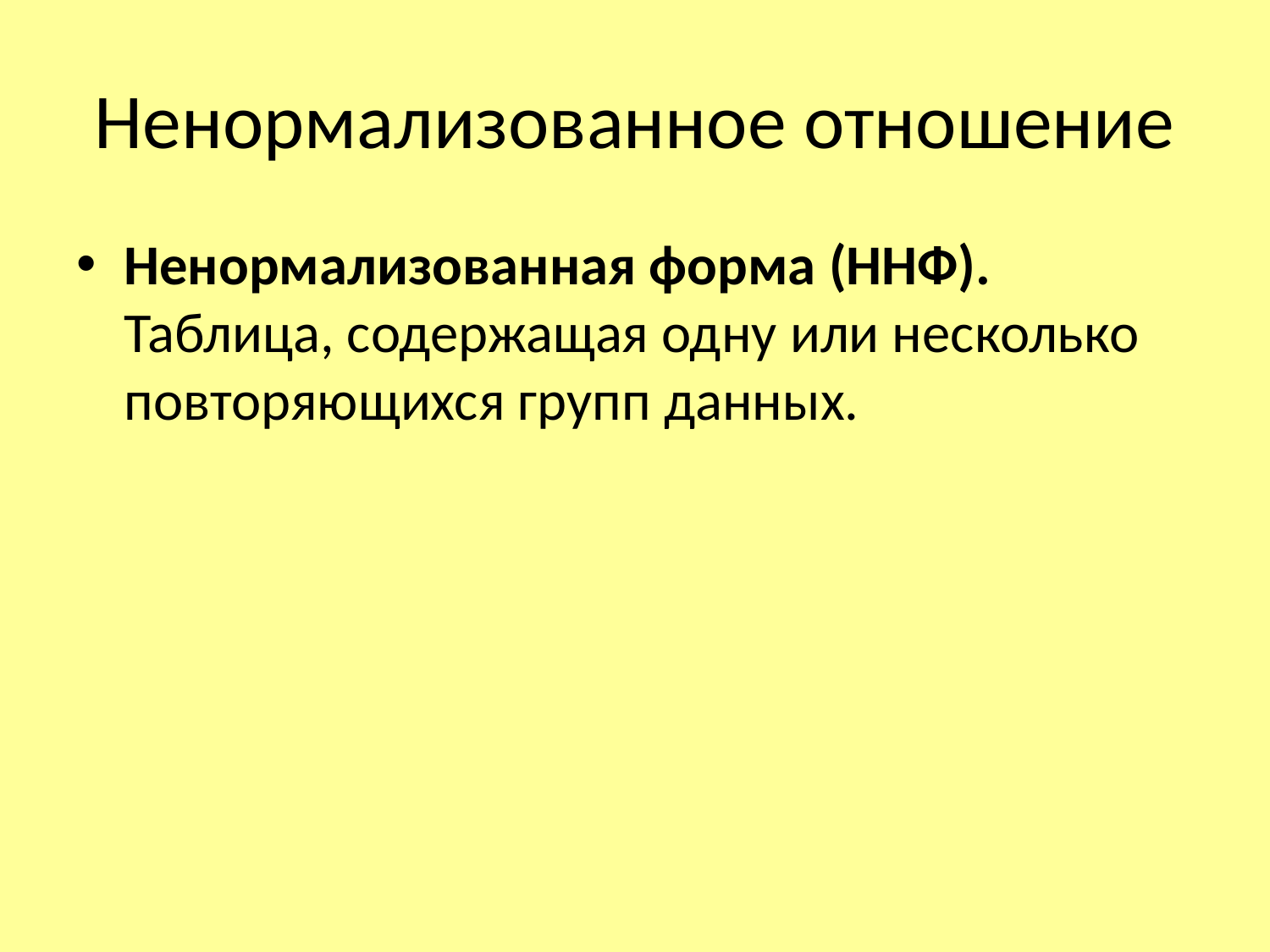

# Ненормализованное отношение
Ненормализованная форма (ННФ). Таблица, содержащая одну или несколько повторяющихся групп данных.